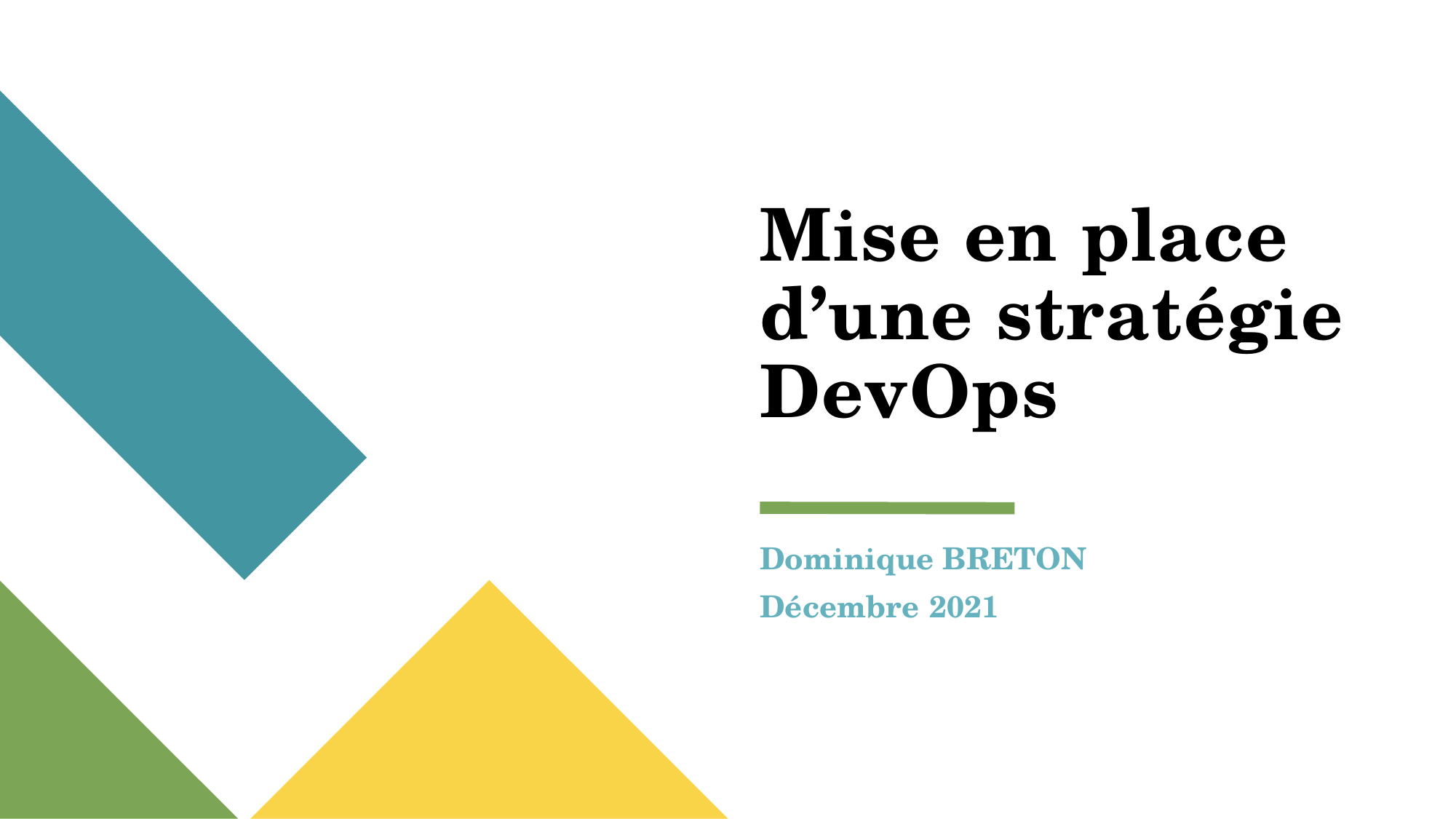

# Mise en place d’une stratégie DevOps
Dominique BRETON
Décembre 2021